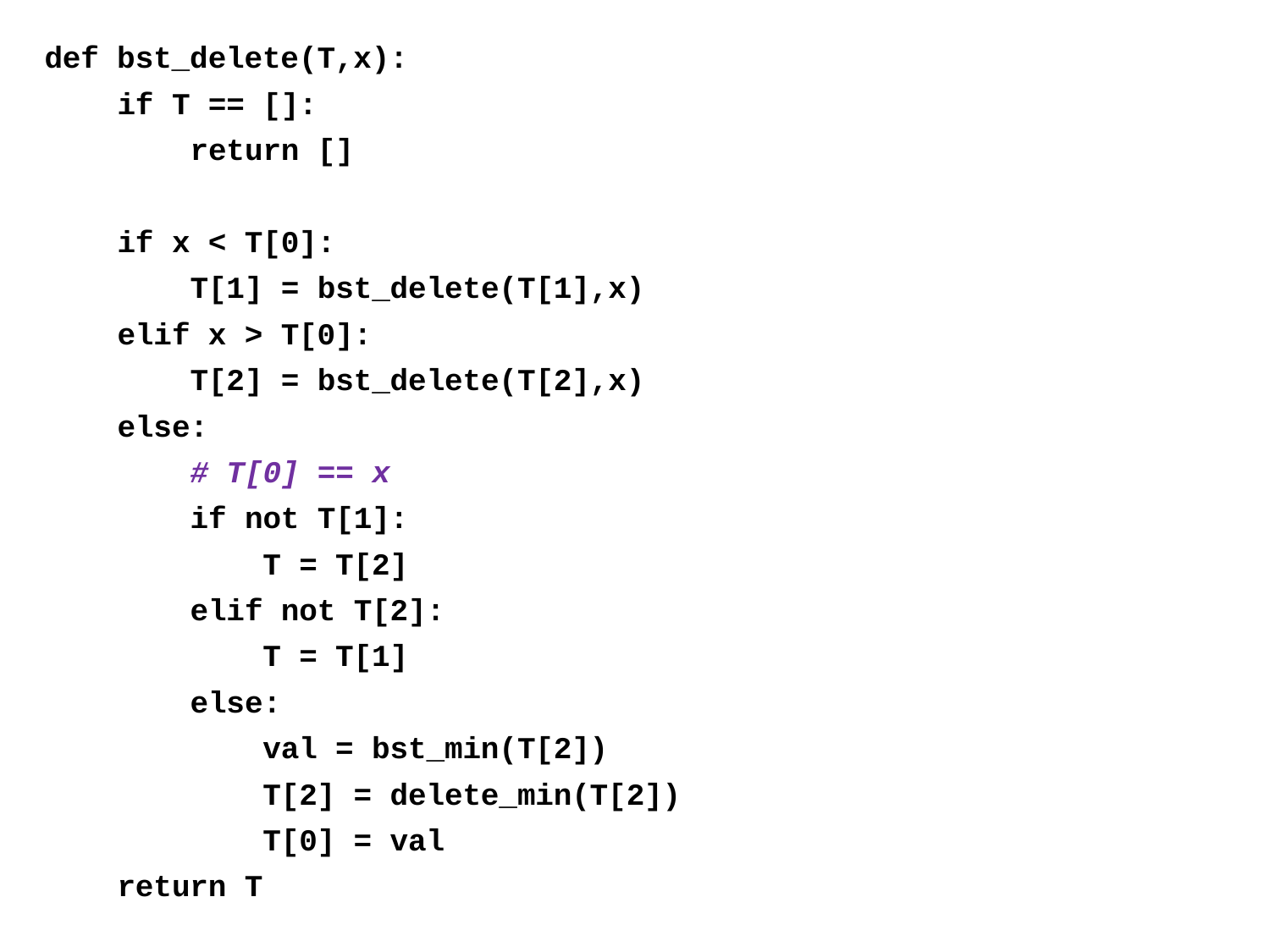

def bst_delete(T,x):
    if T == []:
        return []

    if x < T[0]:
        T[1] = bst_delete(T[1],x)
    elif x > T[0]:
        T[2] = bst_delete(T[2],x)
    else:
        # T[0] == x
        if not T[1]:
            T = T[2]
        elif not T[2]:
            T = T[1]
        else:
            val = bst_min(T[2])
            T[2] = delete_min(T[2])
            T[0] = val
    return T